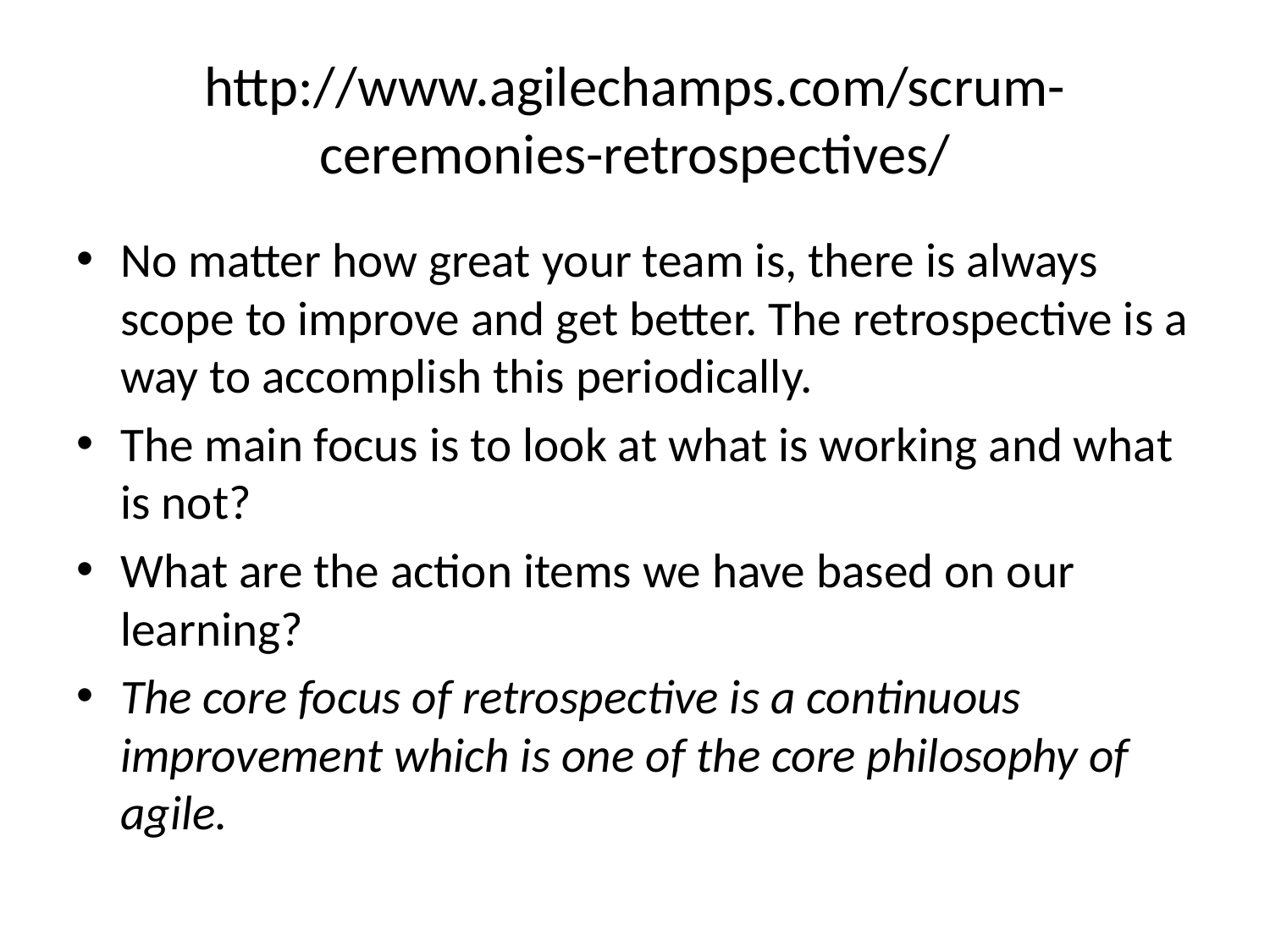

# http://www.agilechamps.com/scrum-ceremonies-retrospectives/
No matter how great your team is, there is always scope to improve and get better. The retrospective is a way to accomplish this periodically.
The main focus is to look at what is working and what is not?
What are the action items we have based on our learning?
The core focus of retrospective is a continuous improvement which is one of the core philosophy of agile.